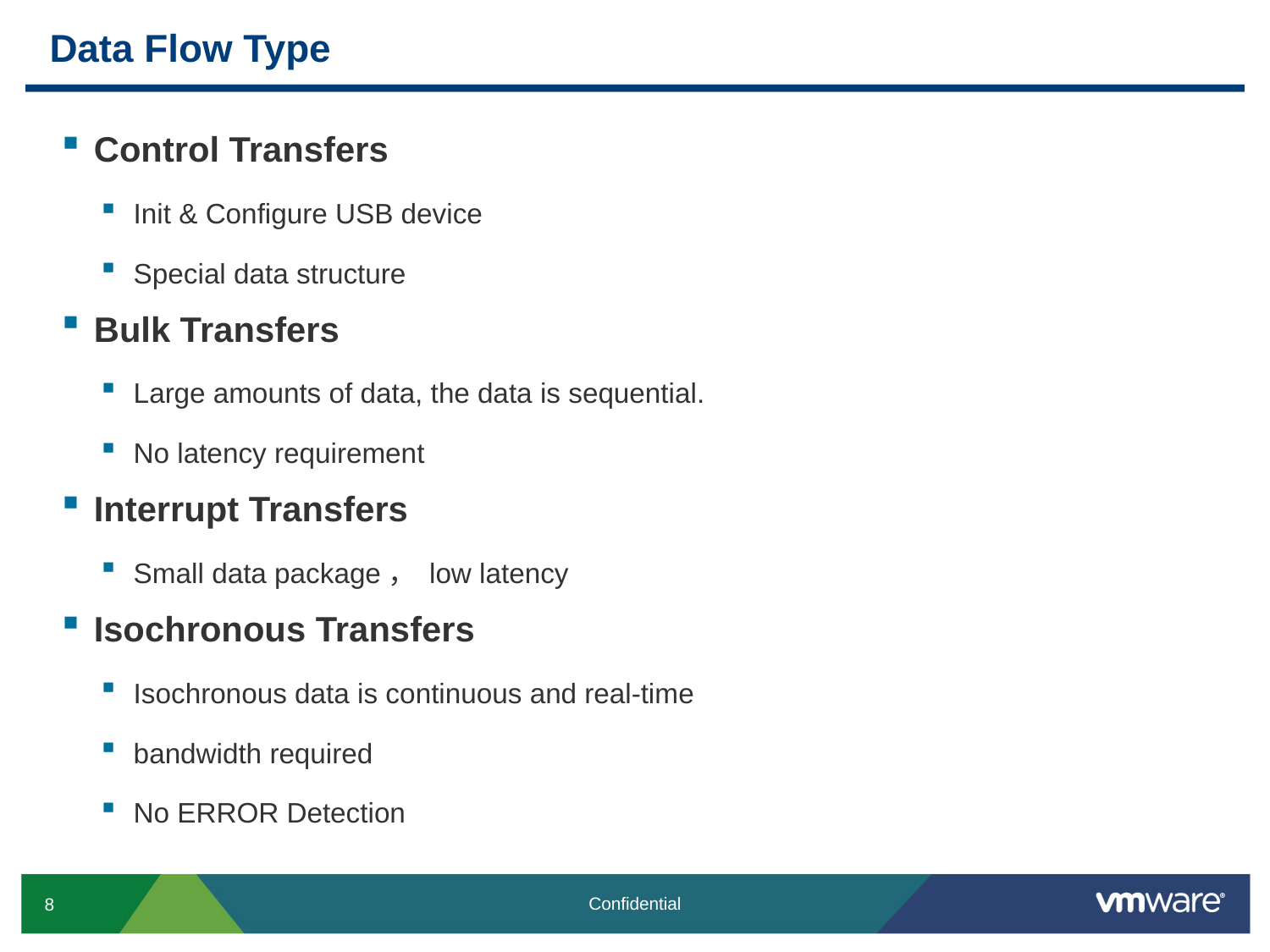

# Data Flow Type
Control Transfers
Init & Configure USB device
Special data structure
Bulk Transfers
Large amounts of data, the data is sequential.
No latency requirement
Interrupt Transfers
Small data package， low latency
Isochronous Transfers
Isochronous data is continuous and real-time
bandwidth required
No ERROR Detection